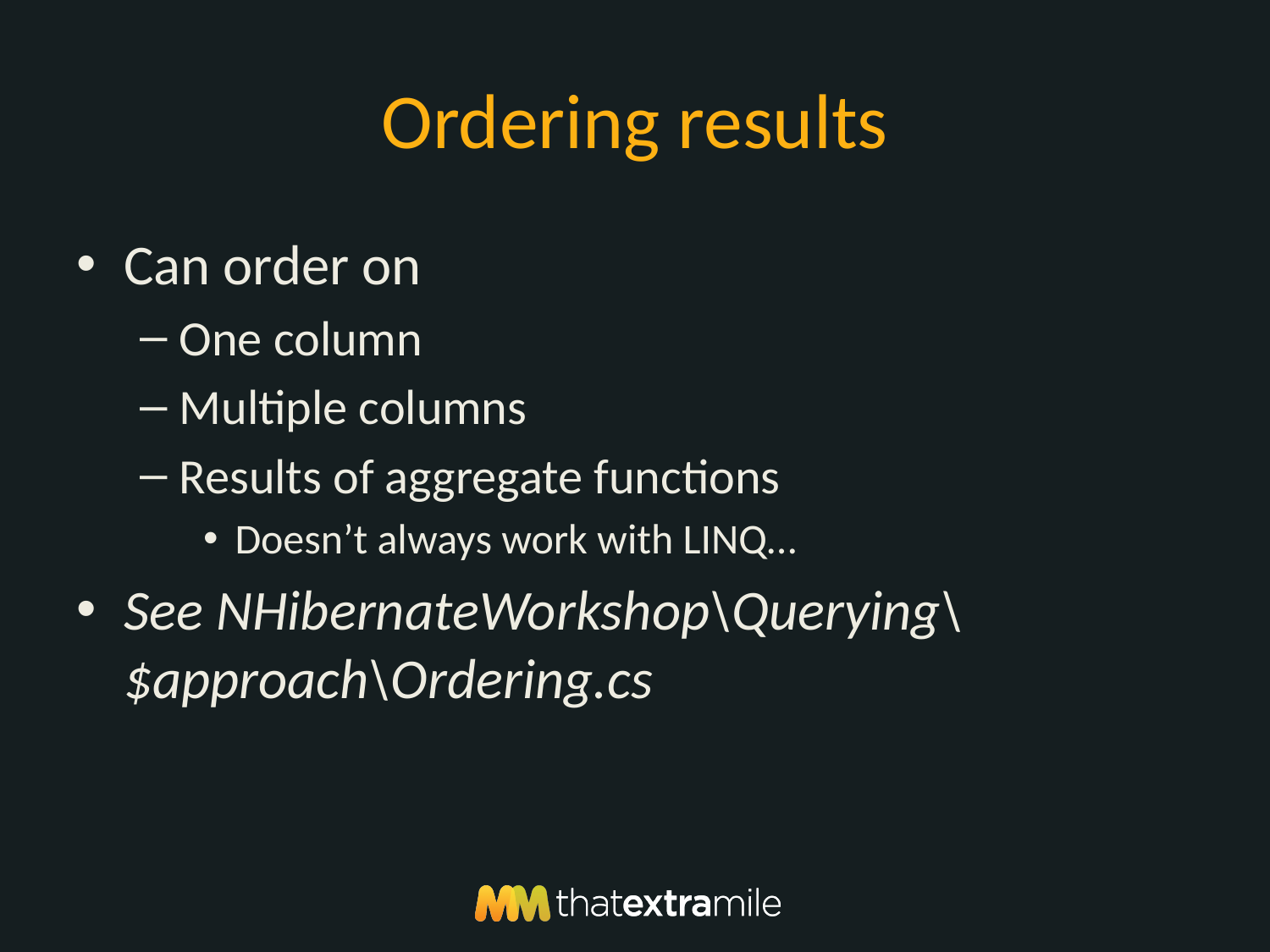

# Ordering results
Can order on
One column
Multiple columns
Results of aggregate functions
Doesn’t always work with LINQ…
See NHibernateWorkshop\Querying\$approach\Ordering.cs